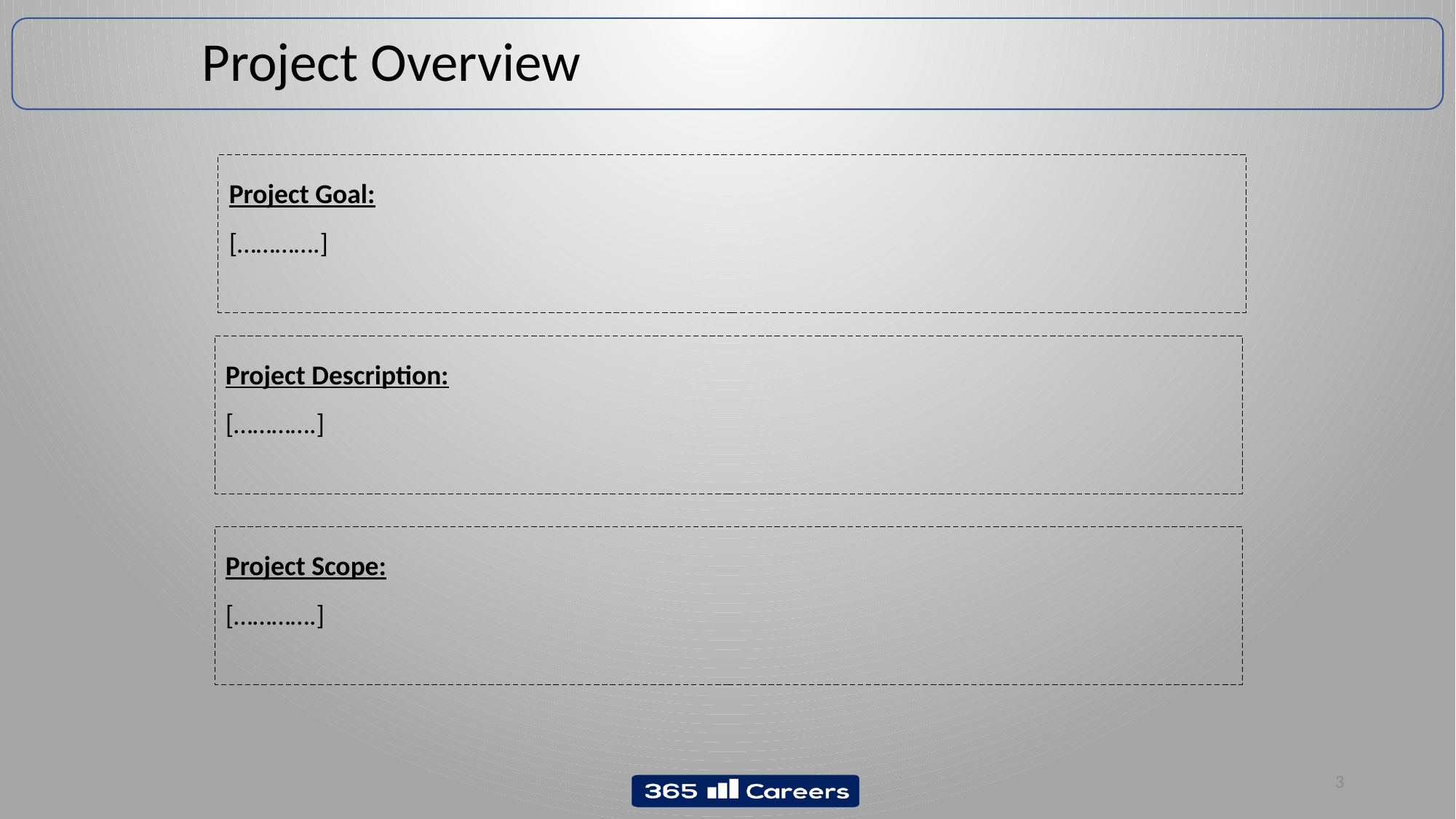

Project Overview
Project Goal:
[………….]

Project Description:
[………….]

Project Scope:
[………….]

3